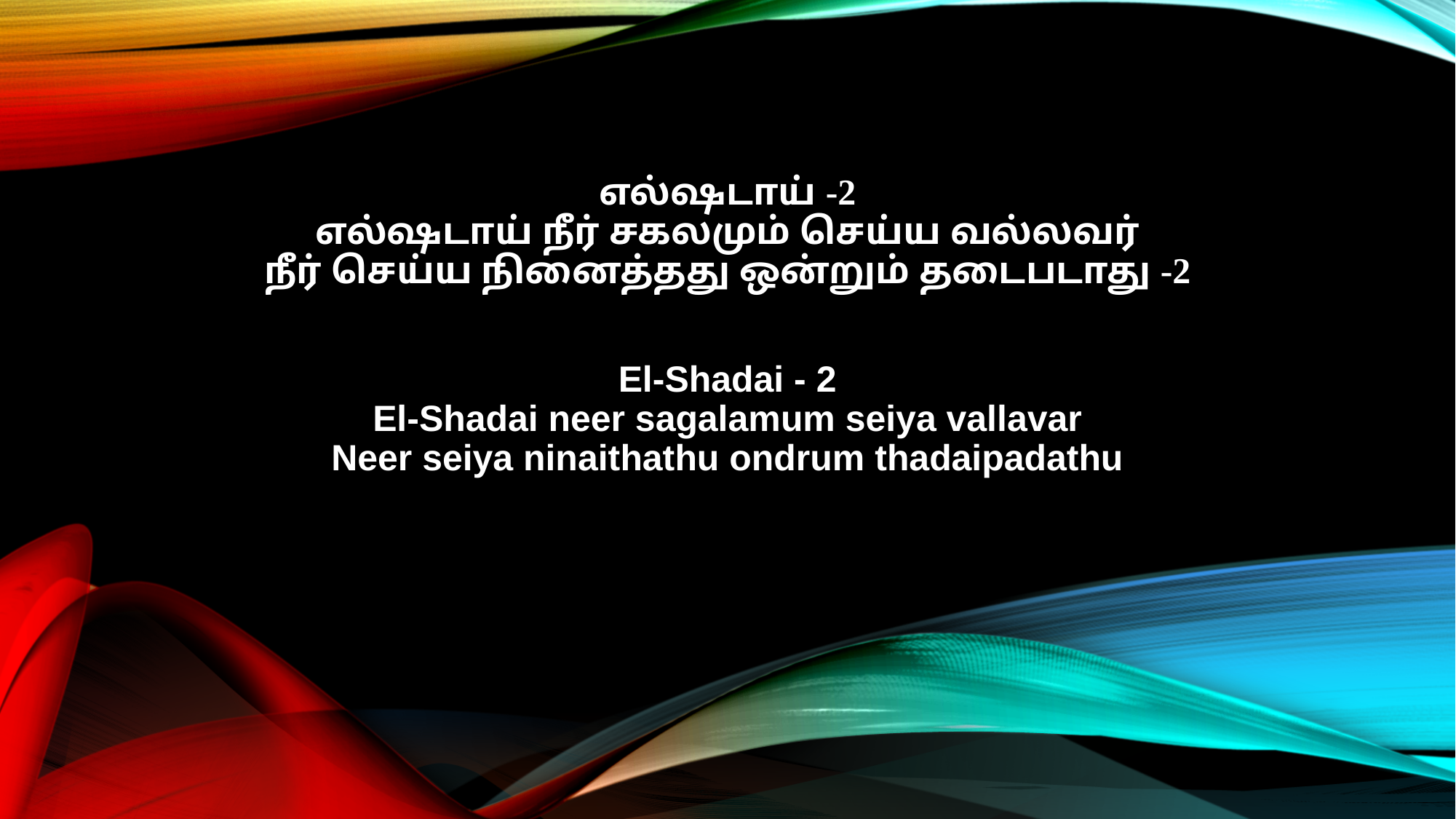

எல்ஷடாய் -2
எல்ஷடாய் நீர் சகலமும் செய்ய வல்லவர்
நீர் செய்ய நினைத்தது ஒன்றும் தடைபடாது -2

El-Shadai - 2
El-Shadai neer sagalamum seiya vallavar
Neer seiya ninaithathu ondrum thadaipadathu